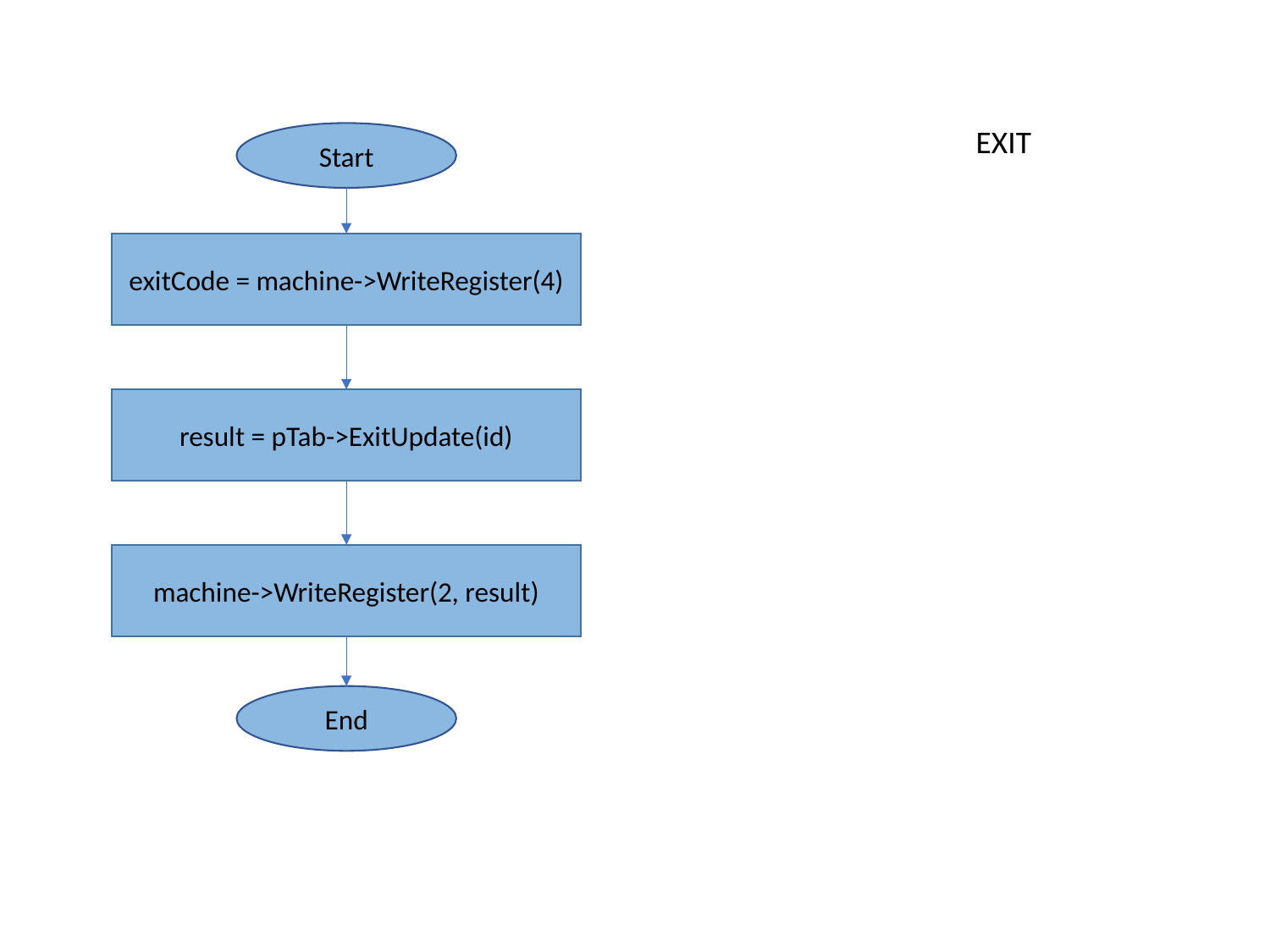

EXIT
Start
exitCode = machine->WriteRegister(4)
result = pTab->ExitUpdate(id)
machine->WriteRegister(2, result)
End